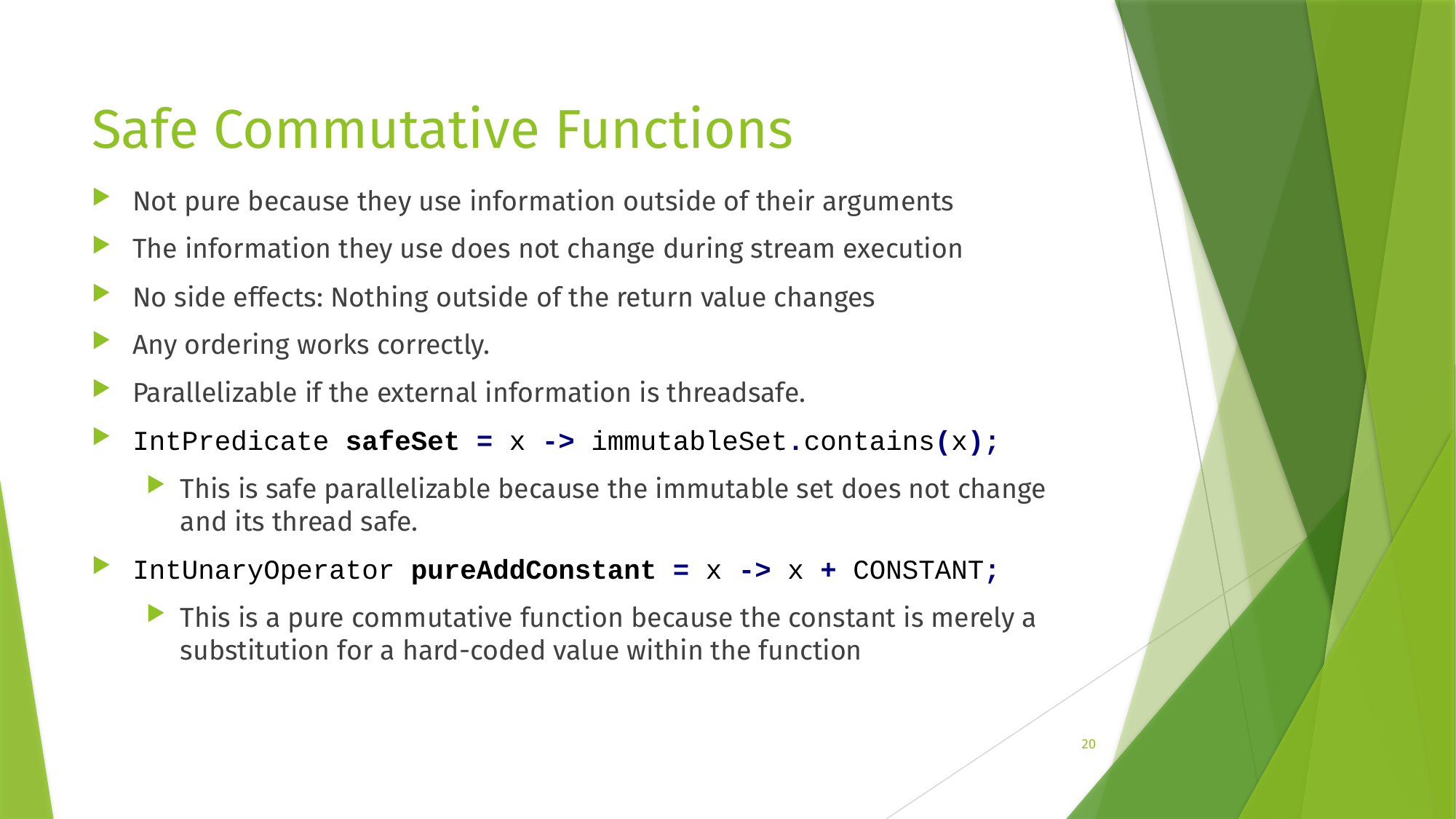

# Safe Commutative Functions
Not pure because they use information outside of their arguments
The information they use does not change during stream execution
No side effects: Nothing outside of the return value changes
Any ordering works correctly.
Parallelizable if the external information is threadsafe.
IntPredicate safeSet = x -> immutableSet.contains(x);
This is safe parallelizable because the immutable set does not change and its thread safe.
IntUnaryOperator pureAddConstant = x -> x + CONSTANT;
This is a pure commutative function because the constant is merely a substitution for a hard-coded value within the function
20